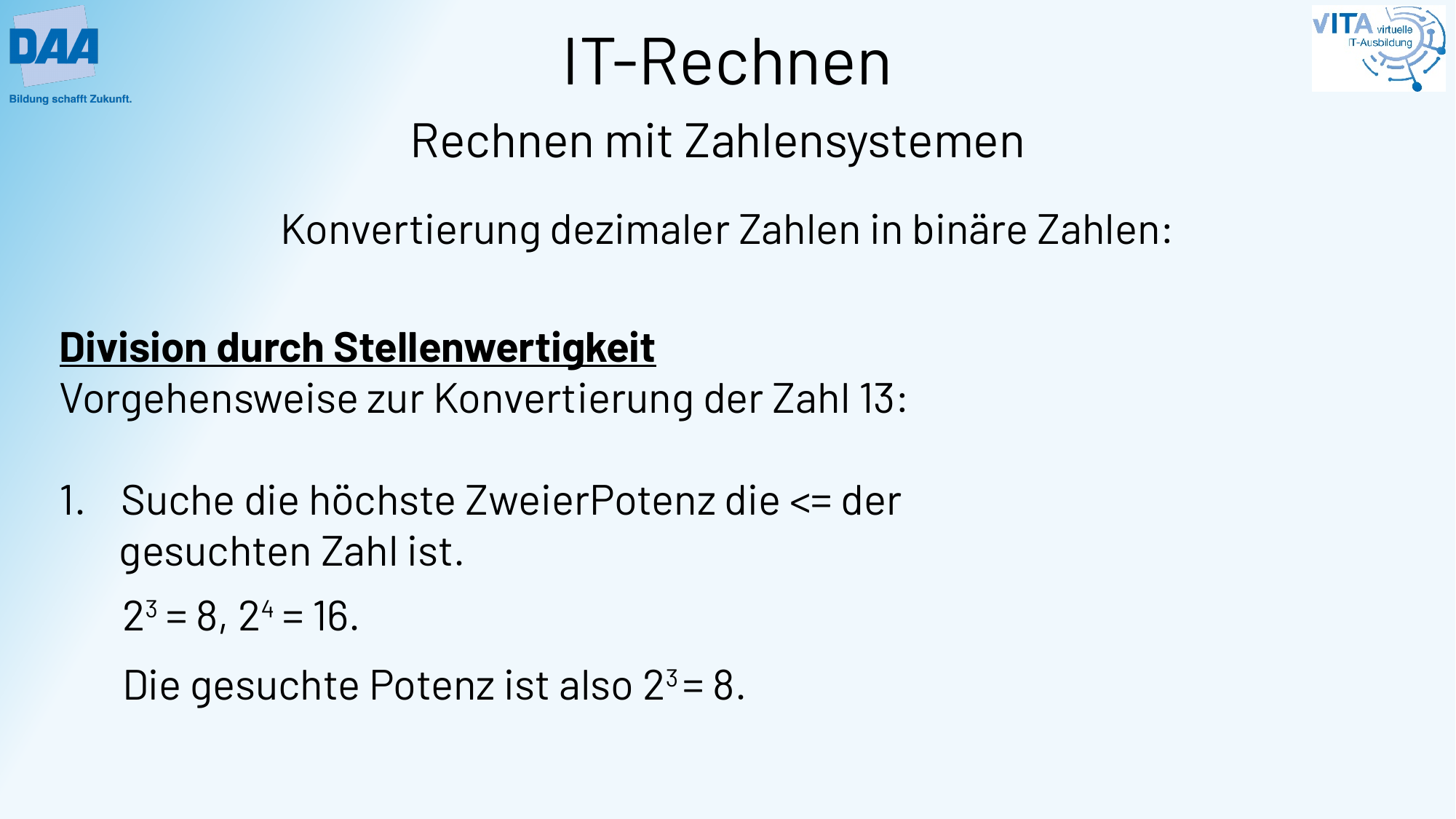

Konvertierung dezimaler Zahlen in binäre Zahlen:
Division durch Stellenwertigkeit
Vorgehensweise zur Konvertierung der Zahl 13:

Suche die höchste ZweierPotenz die <= der
       gesuchten Zahl ist.
23 = 8, 24 = 16.
Die gesuchte Potenz ist also 23 = 8.